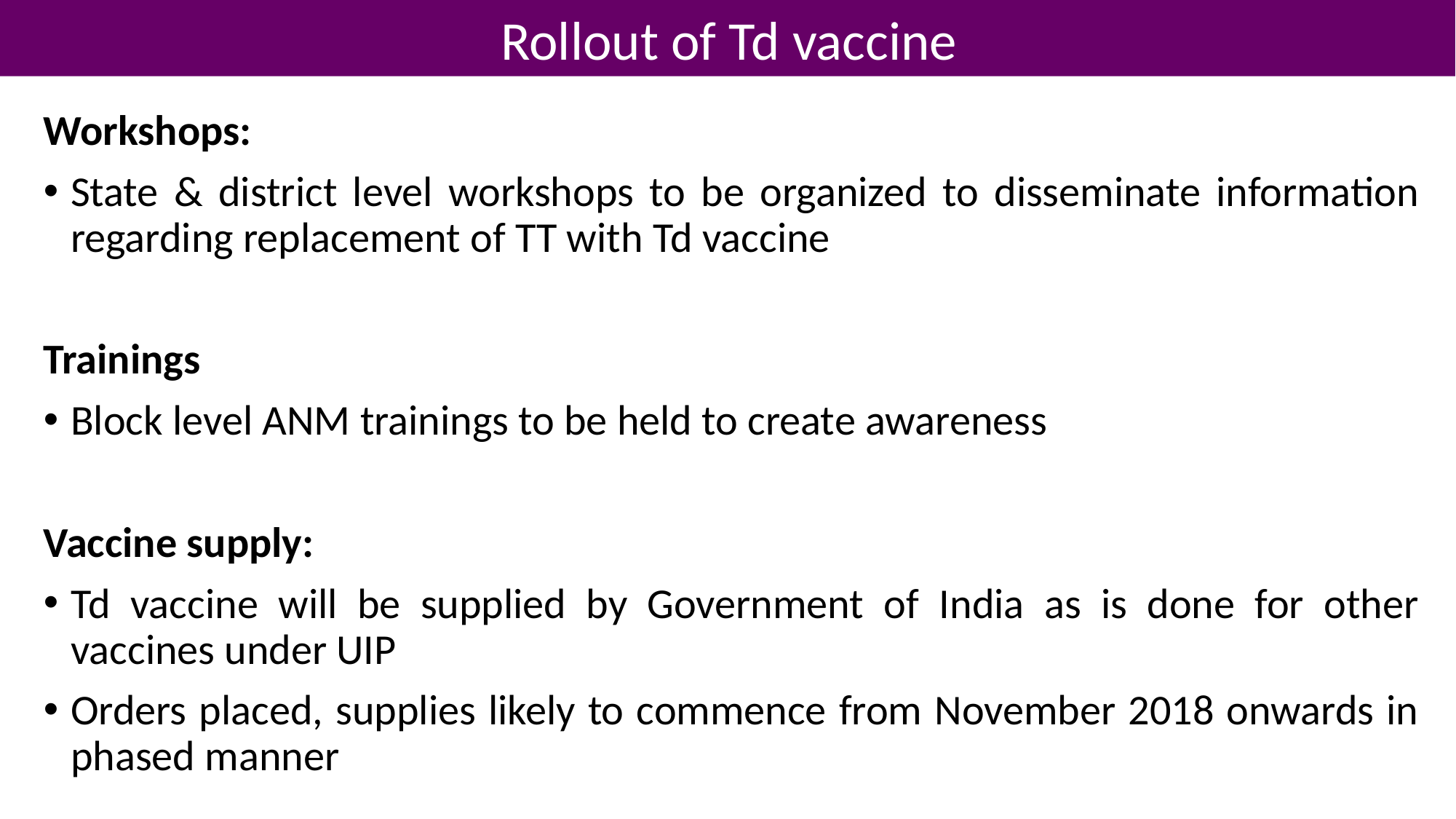

Rollout of Td vaccine

Workshops:
State & district level workshops to be organized to disseminate information regarding replacement of TT with Td vaccine

Trainings
Block level ANM trainings to be held to create awareness

Vaccine supply:
Td vaccine will be supplied by Government of India as is done for other vaccines under UIP
Orders placed, supplies likely to commence from November 2018 onwards in phased manner